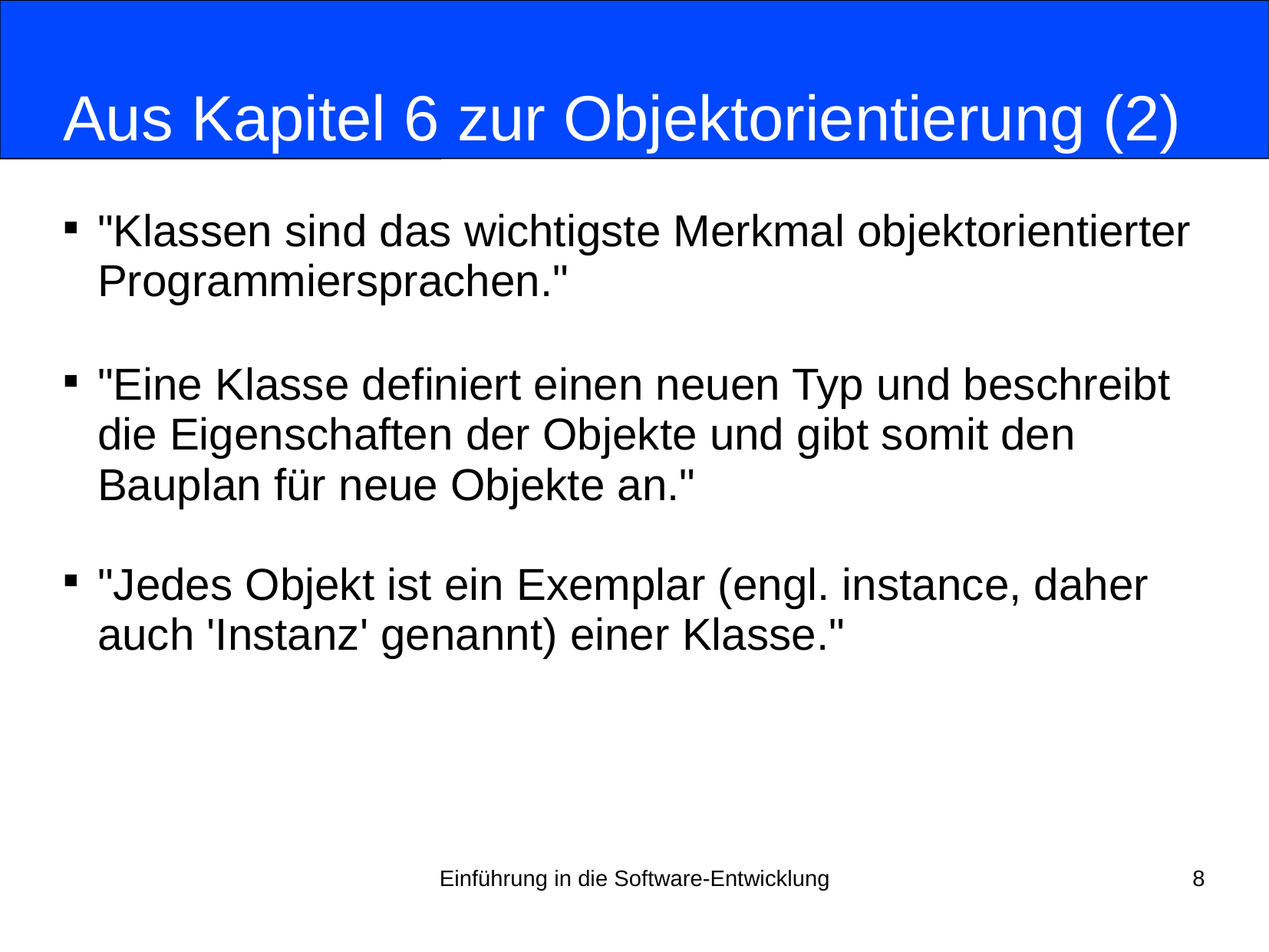

# Aus Kapitel 6 zur Objektorientierung (2)
"Klassen sind das wichtigste Merkmal objektorientierter
Programmiersprachen."
"Eine Klasse definiert einen neuen Typ und beschreibt
die Eigenschaften der Objekte und gibt somit den
Bauplan für neue Objekte an."
"Jedes Objekt ist ein Exemplar (engl. instance, daher
auch 'Instanz' genannt) einer Klasse."

Einführung in die Software-Entwicklung
8